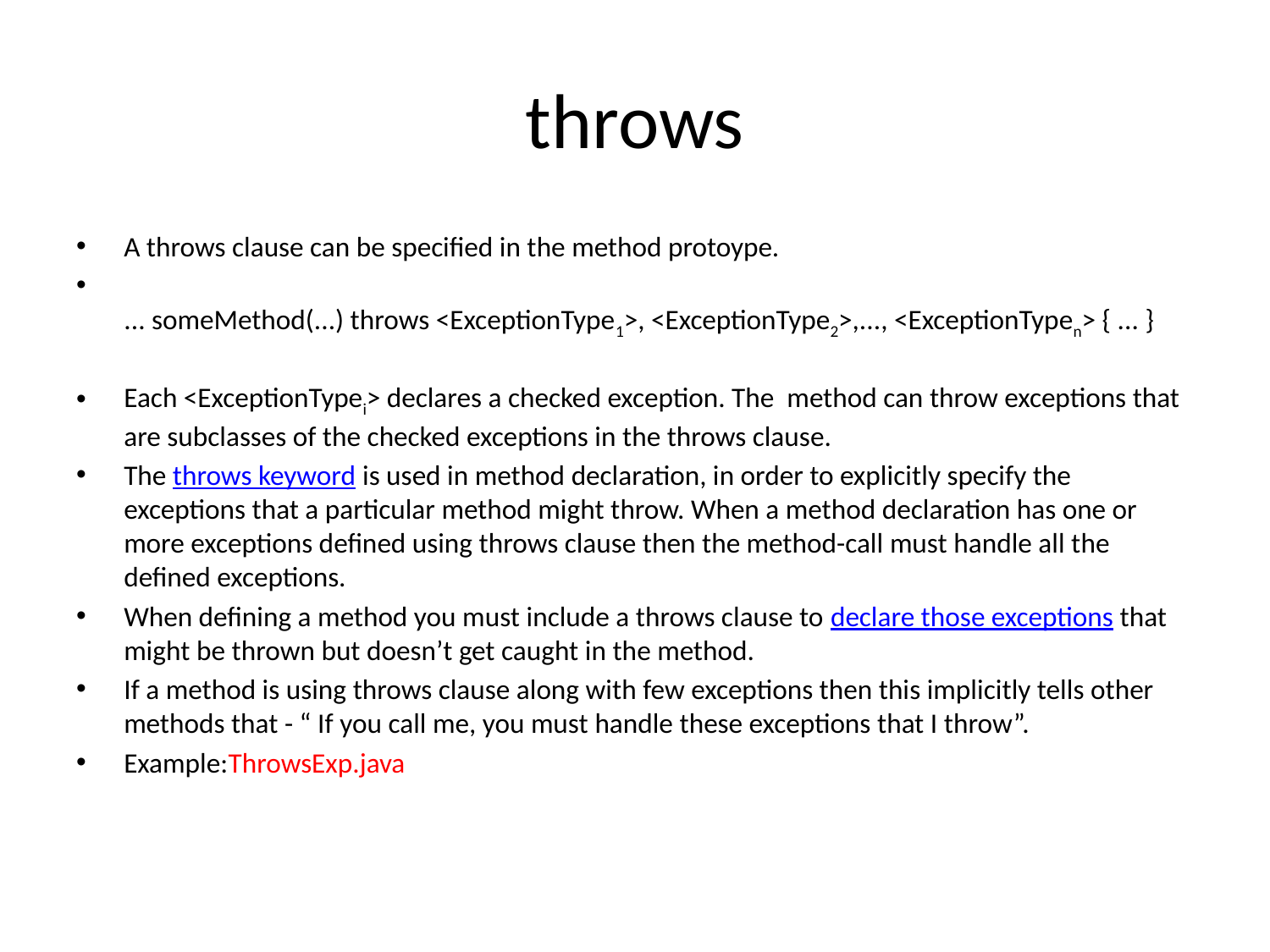

# throws
A throws clause can be specified in the method protoype.
... someMethod(...) throws <ExceptionType1>, <ExceptionType2>,..., <ExceptionTypen> { ... }
Each <ExceptionTypei> declares a checked exception. The  method can throw exceptions that are subclasses of the checked exceptions in the throws clause.
The throws keyword is used in method declaration, in order to explicitly specify the exceptions that a particular method might throw. When a method declaration has one or more exceptions defined using throws clause then the method-call must handle all the defined exceptions.
When defining a method you must include a throws clause to declare those exceptions that might be thrown but doesn’t get caught in the method.
If a method is using throws clause along with few exceptions then this implicitly tells other methods that - “ If you call me, you must handle these exceptions that I throw”.
Example:ThrowsExp.java